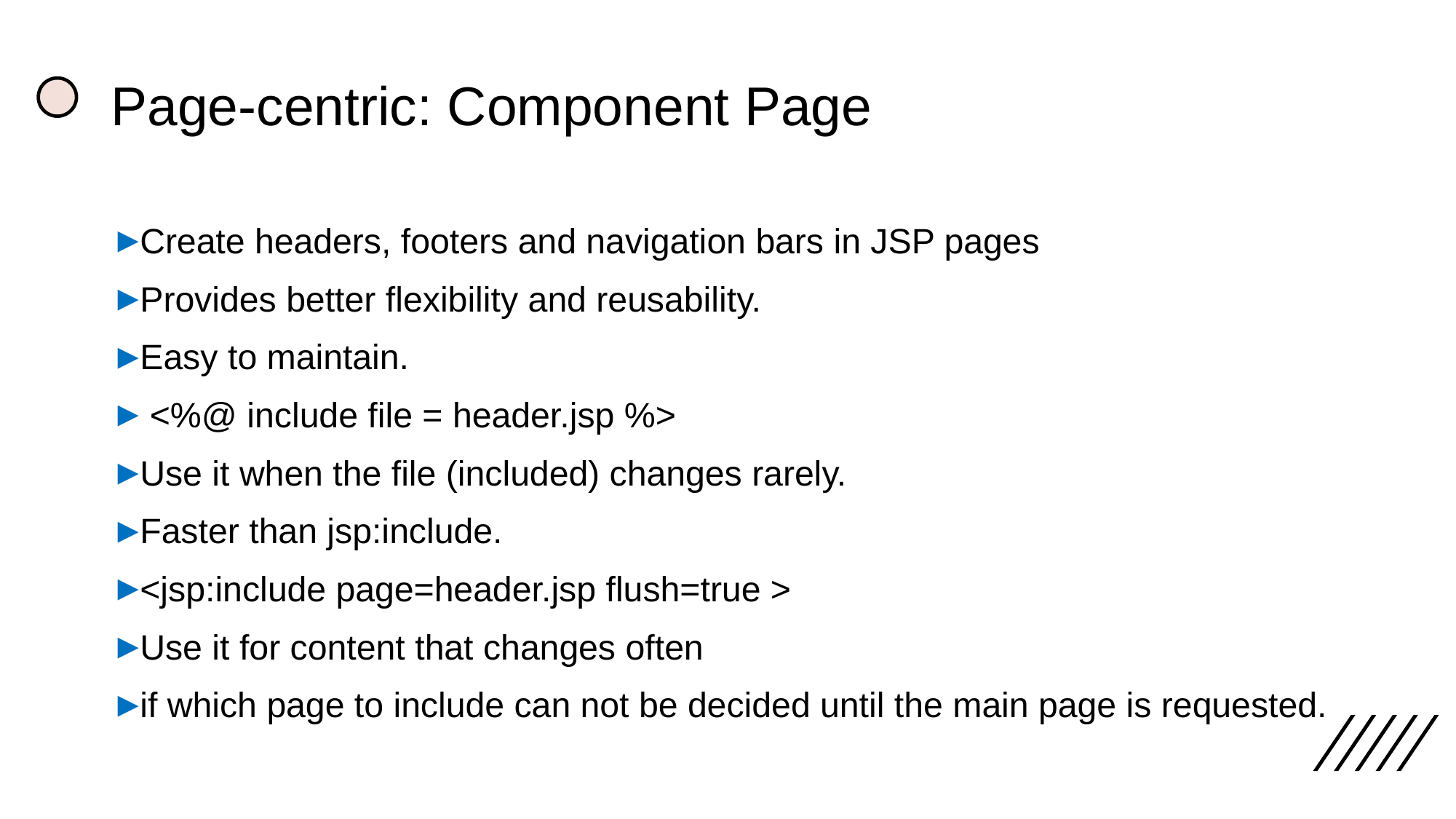

# Page-centric: Component Page
Create headers, footers and navigation bars in JSP pages
Provides better flexibility and reusability.
Easy to maintain.
 <%@ include file = header.jsp %>
Use it when the file (included) changes rarely.
Faster than jsp:include.
<jsp:include page=header.jsp flush=true >
Use it for content that changes often
if which page to include can not be decided until the main page is requested.